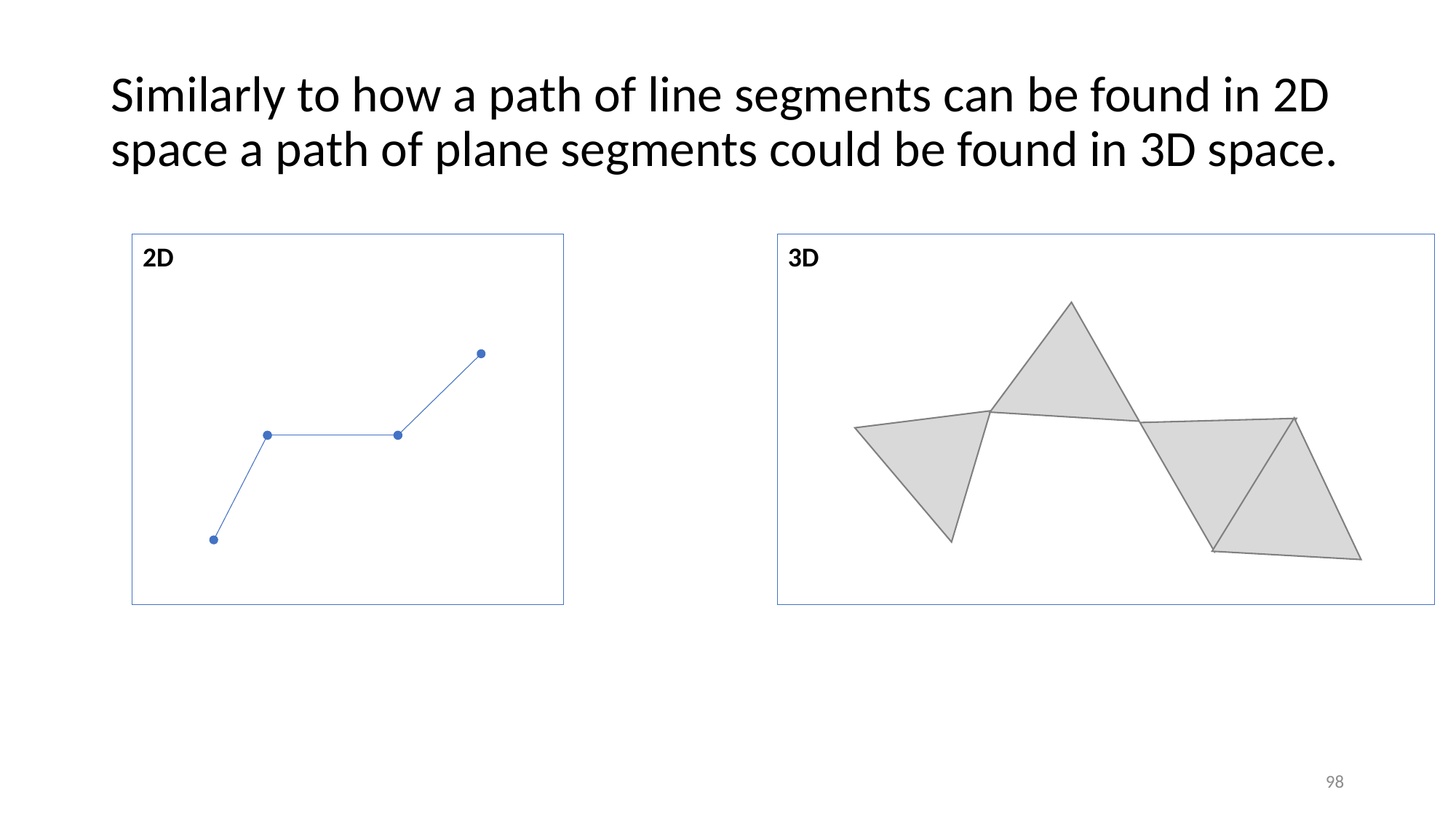

# Similarly to how a path of line segments can be found in 2D space a path of plane segments could be found in 3D space.
2D

3D

98